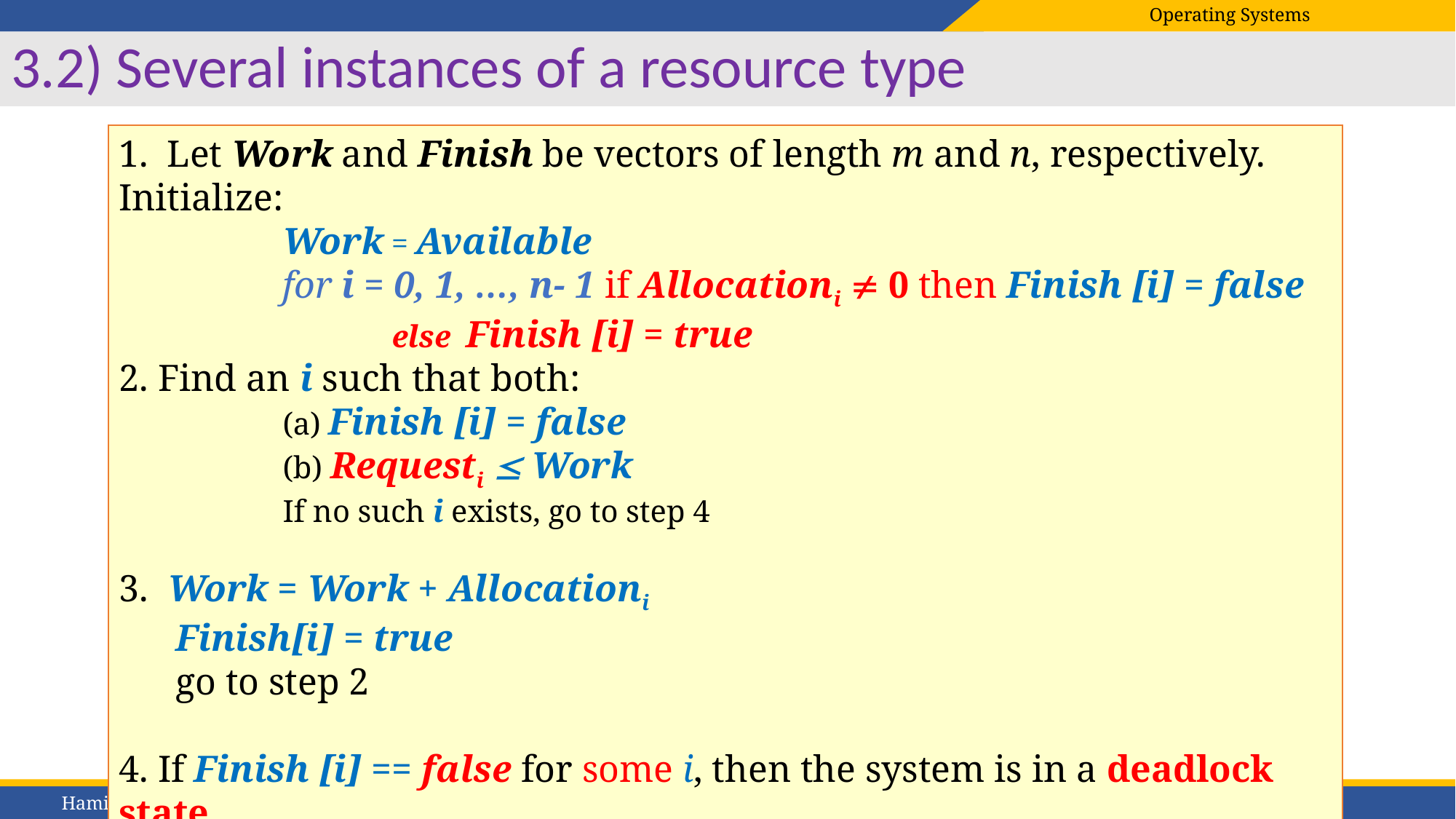

# 3.2) Several instances of a resource type
1.  Let Work and Finish be vectors of length m and n, respectively.  Initialize:
Work = Available
for i = 0, 1, …, n- 1 if Allocationi ≠ 0 then Finish [i] = false
	else  Finish [i] = true
2. Find an i such that both:
	(a) Finish [i] = false
	(b) Requesti ≤ Work
	If no such i exists, go to step 4

3.  Work = Work + Allocationi
      Finish[i] = true
      go to step 2

4. If Finish [i] == false for some i, then the system is in a deadlock state